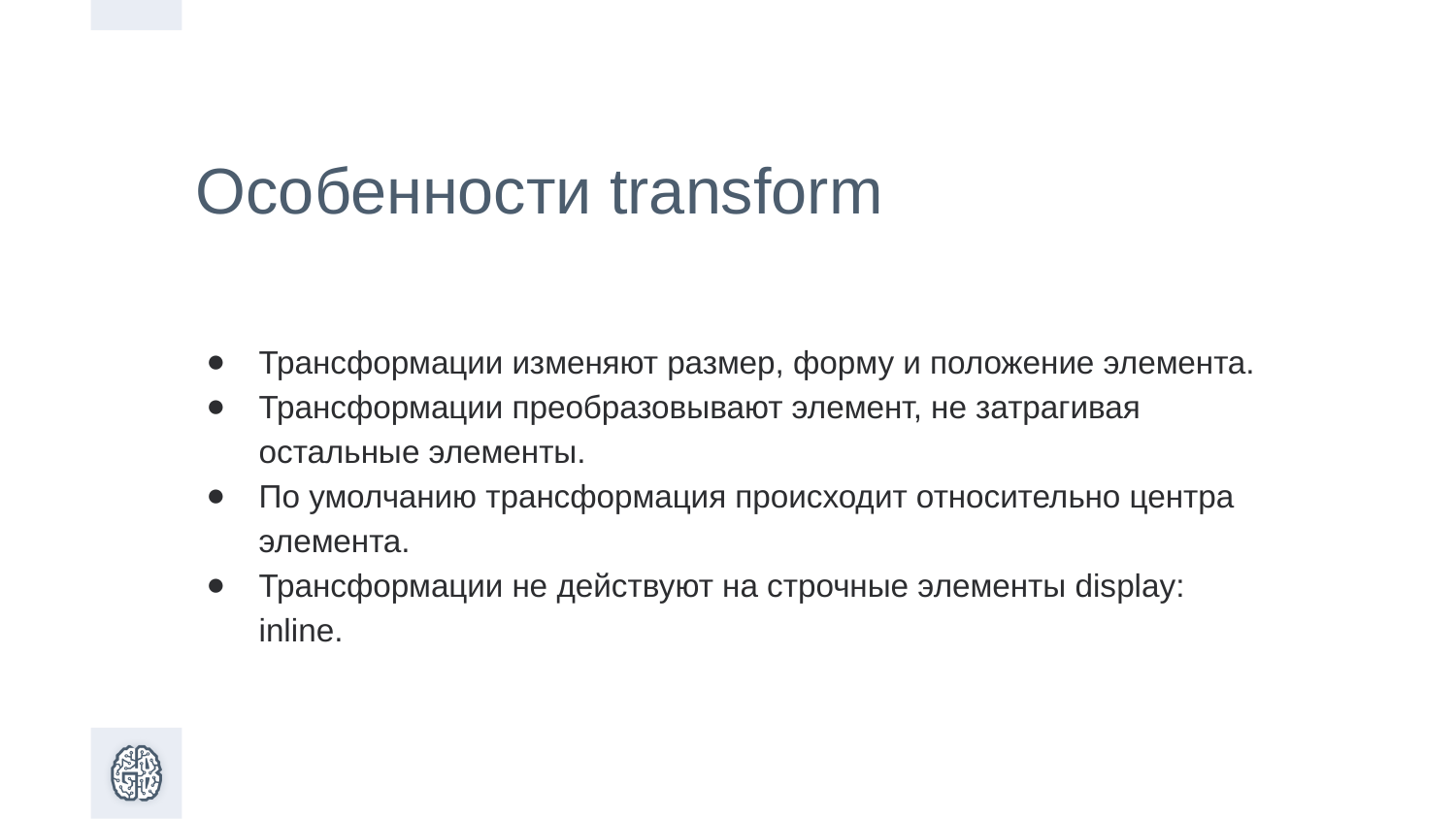

Особенности transform
Трансформации изменяют размер, форму и положение элемента.
Трансформации преобразовывают элемент, не затрагивая остальные элементы.
По умолчанию трансформация происходит относительно центра элемента.
Трансформации не действуют на строчные элементы display: inline.